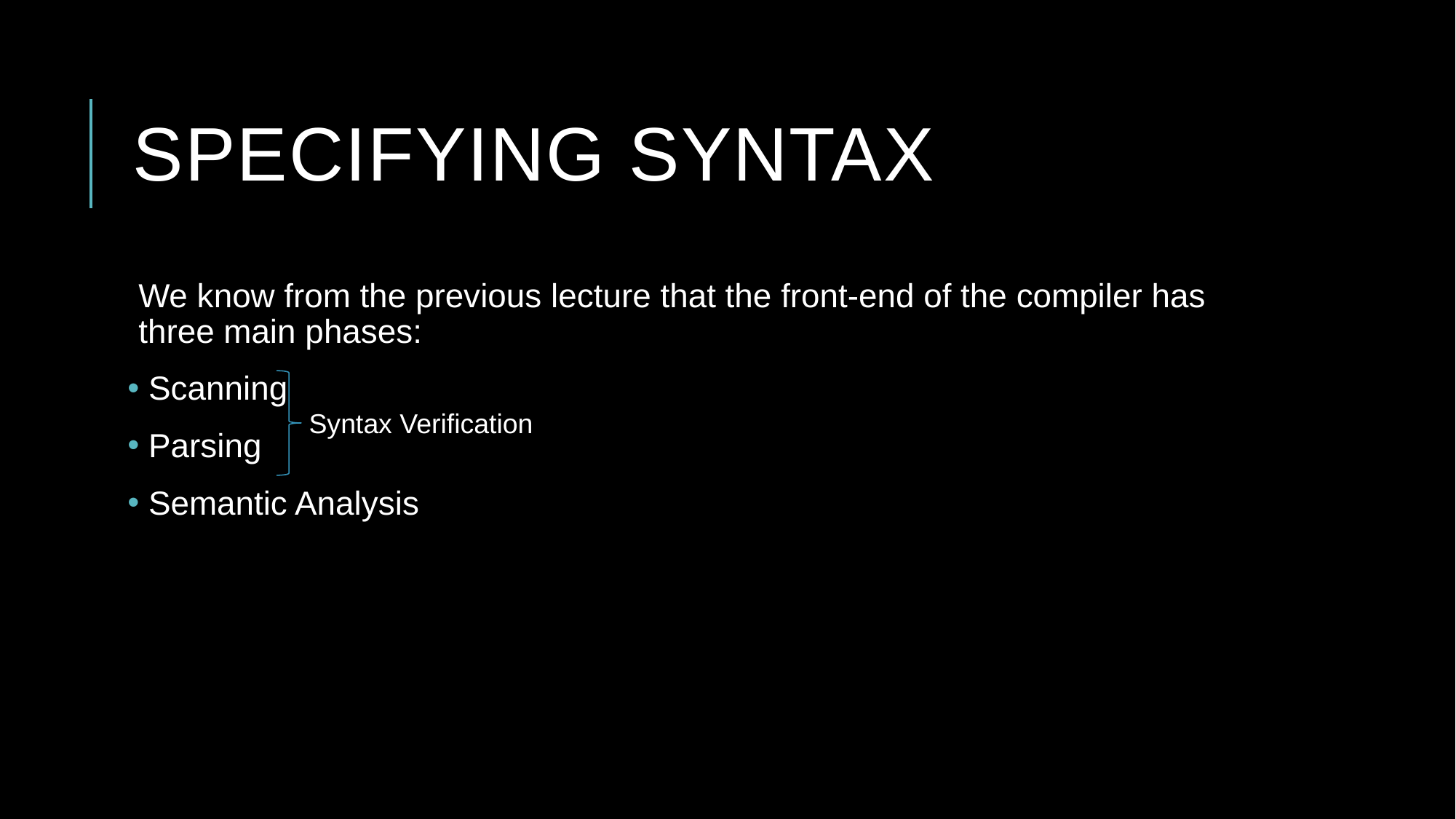

# Specifying syntax
We know from the previous lecture that the front-end of the compiler has three main phases:
 Scanning
 Parsing
 Semantic Analysis

Syntax Verification